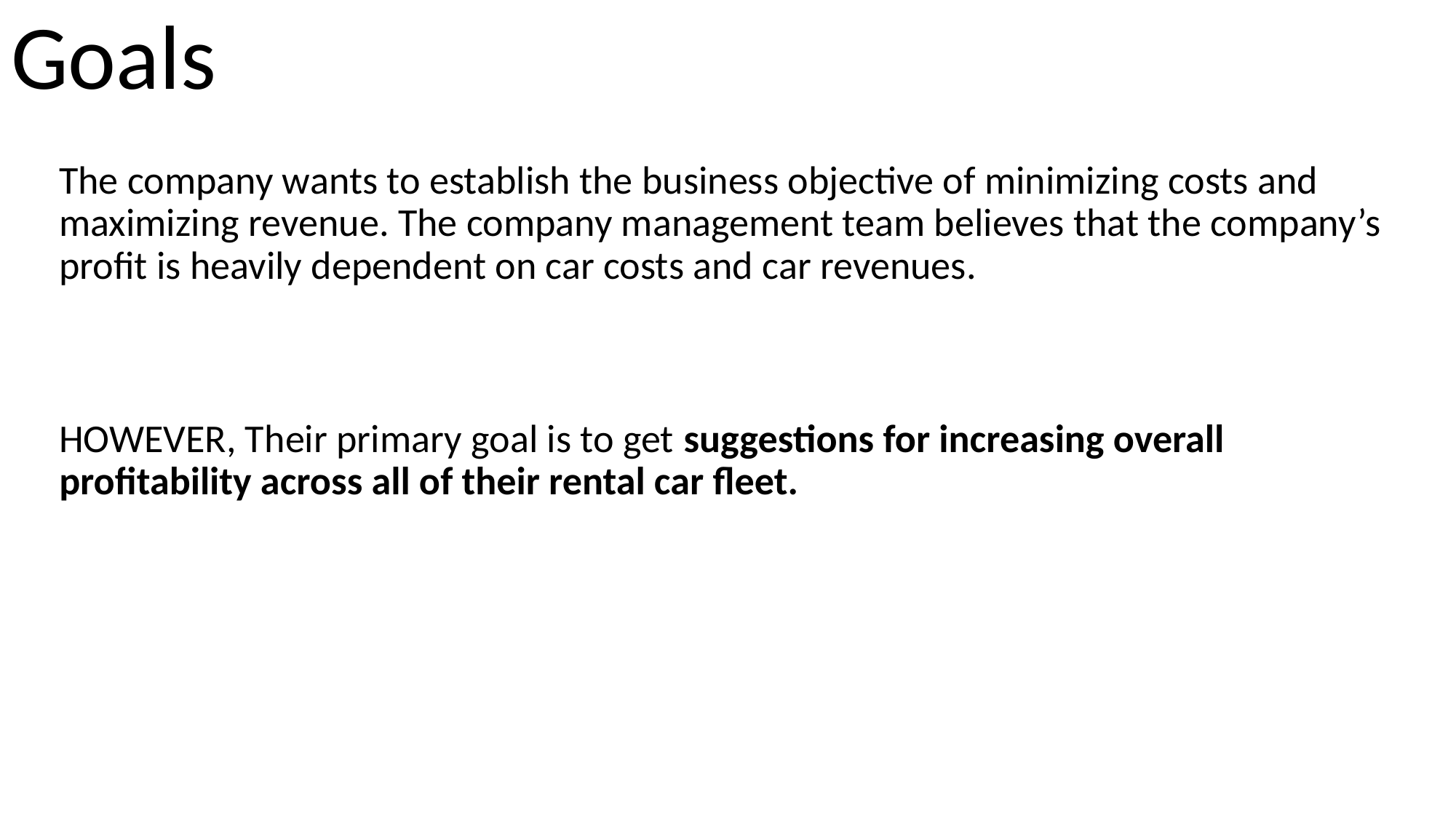

# Goals
The company wants to establish the business objective of minimizing costs and maximizing revenue. The company management team believes that the company’s profit is heavily dependent on car costs and car revenues.

HOWEVER, Their primary goal is to get suggestions for increasing overall profitability across all of their rental car fleet.